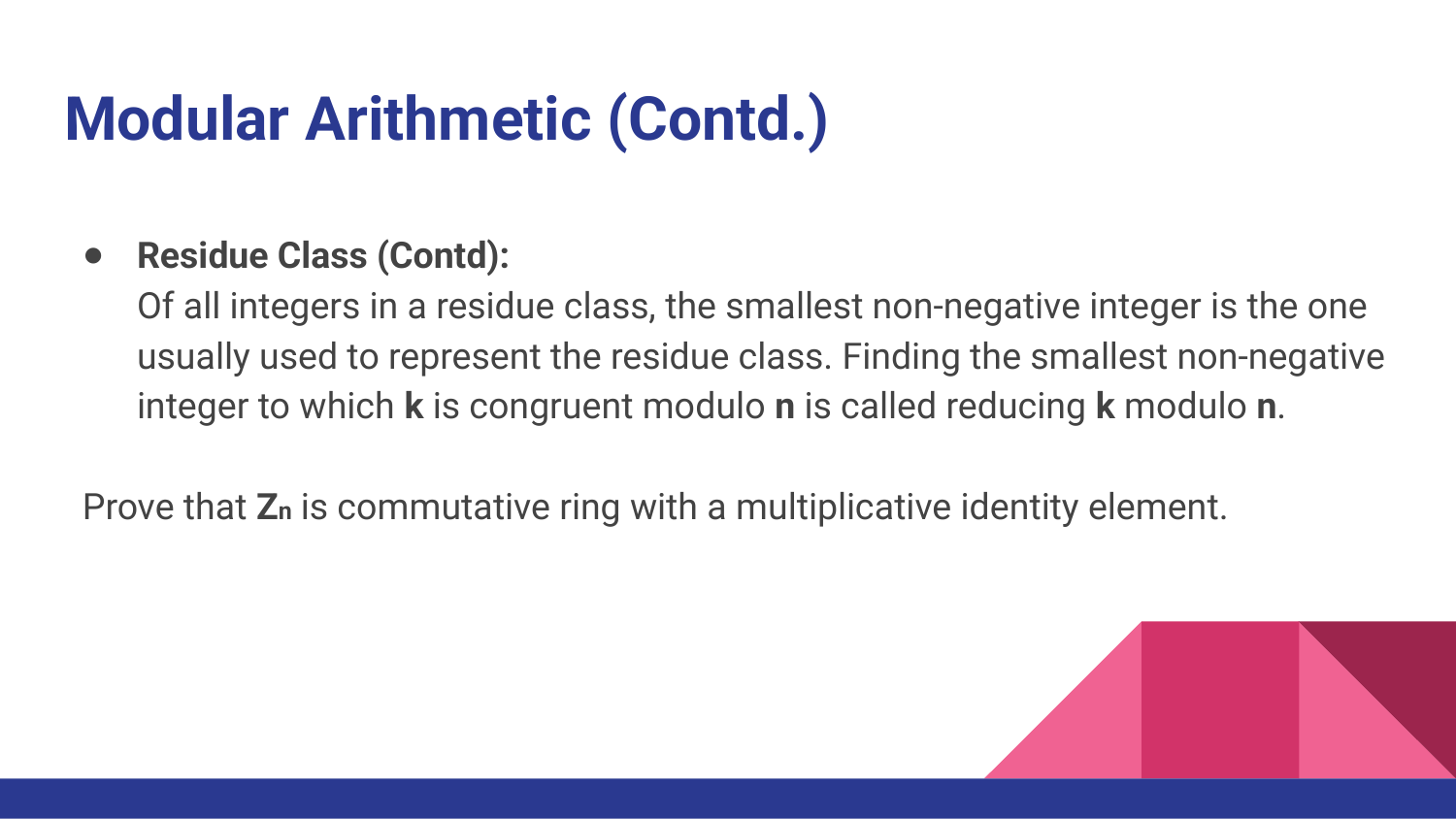

# Modular Arithmetic (Contd.)
Residue Class (Contd):
	Of all integers in a residue class, the smallest non-negative integer is the one usually used to represent the residue class. Finding the smallest non-negative integer to which k is congruent modulo n is called reducing k modulo n.

Prove that Zn is commutative ring with a multiplicative identity element.